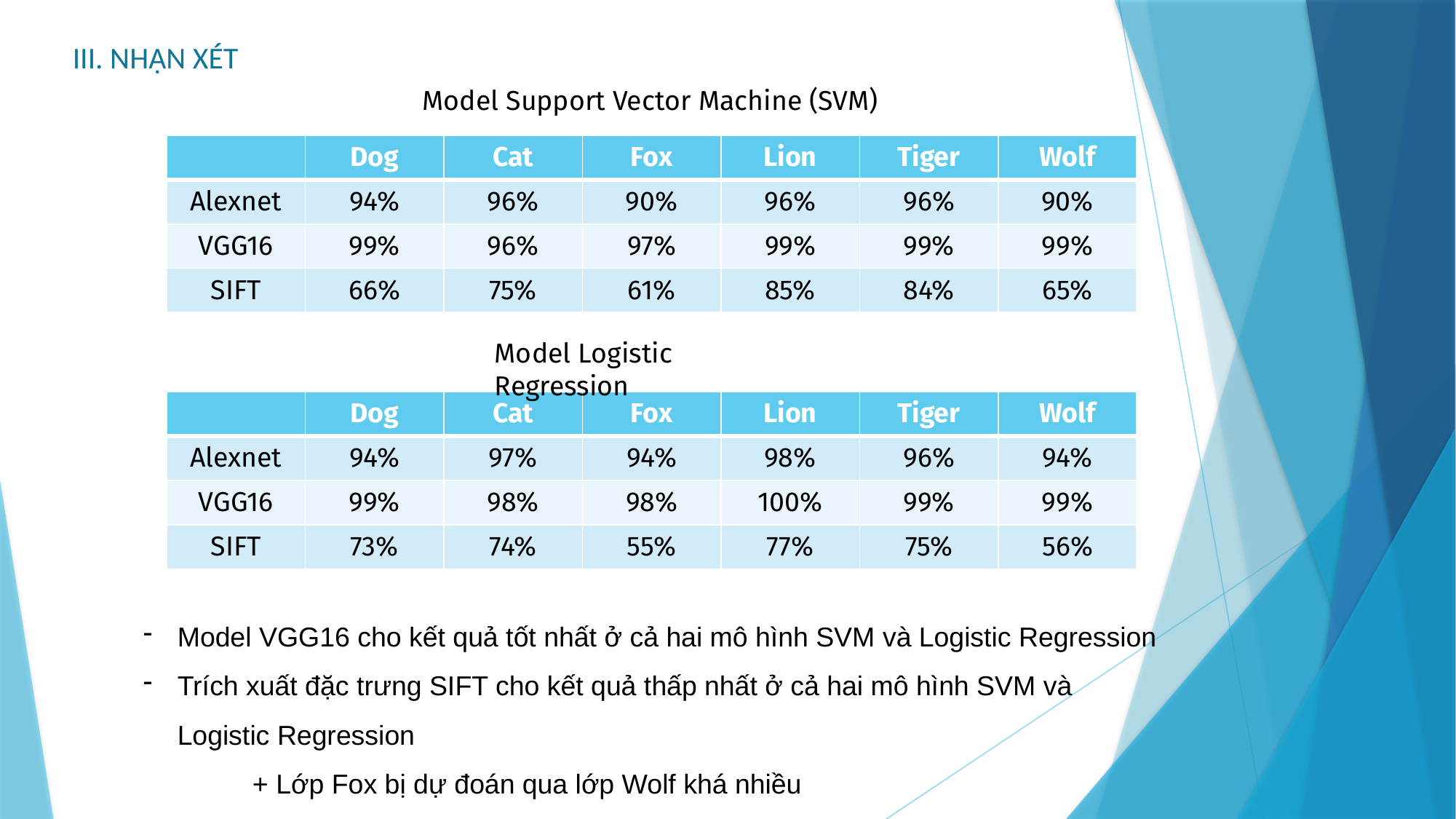

III. NHẬN XÉT
Model Support Vector Machine (SVM)
|  | Dog | Cat | Fox | Lion | Tiger | Wolf |
| --- | --- | --- | --- | --- | --- | --- |
| Alexnet | 94% | 96% | 90% | 96% | 96% | 90% |
| VGG16 | 99% | 96% | 97% | 99% | 99% | 99% |
| SIFT | 66% | 75% | 61% | 85% | 84% | 65% |
Model Logistic Regression
|  | Dog | Cat | Fox | Lion | Tiger | Wolf |
| --- | --- | --- | --- | --- | --- | --- |
| Alexnet | 94% | 97% | 94% | 98% | 96% | 94% |
| VGG16 | 99% | 98% | 98% | 100% | 99% | 99% |
| SIFT | 73% | 74% | 55% | 77% | 75% | 56% |
Model VGG16 cho kết quả tốt nhất ở cả hai mô hình SVM và Logistic Regression
Trích xuất đặc trưng SIFT cho kết quả thấp nhất ở cả hai mô hình SVM và Logistic Regression
	+ Lớp Fox bị dự đoán qua lớp Wolf khá nhiều